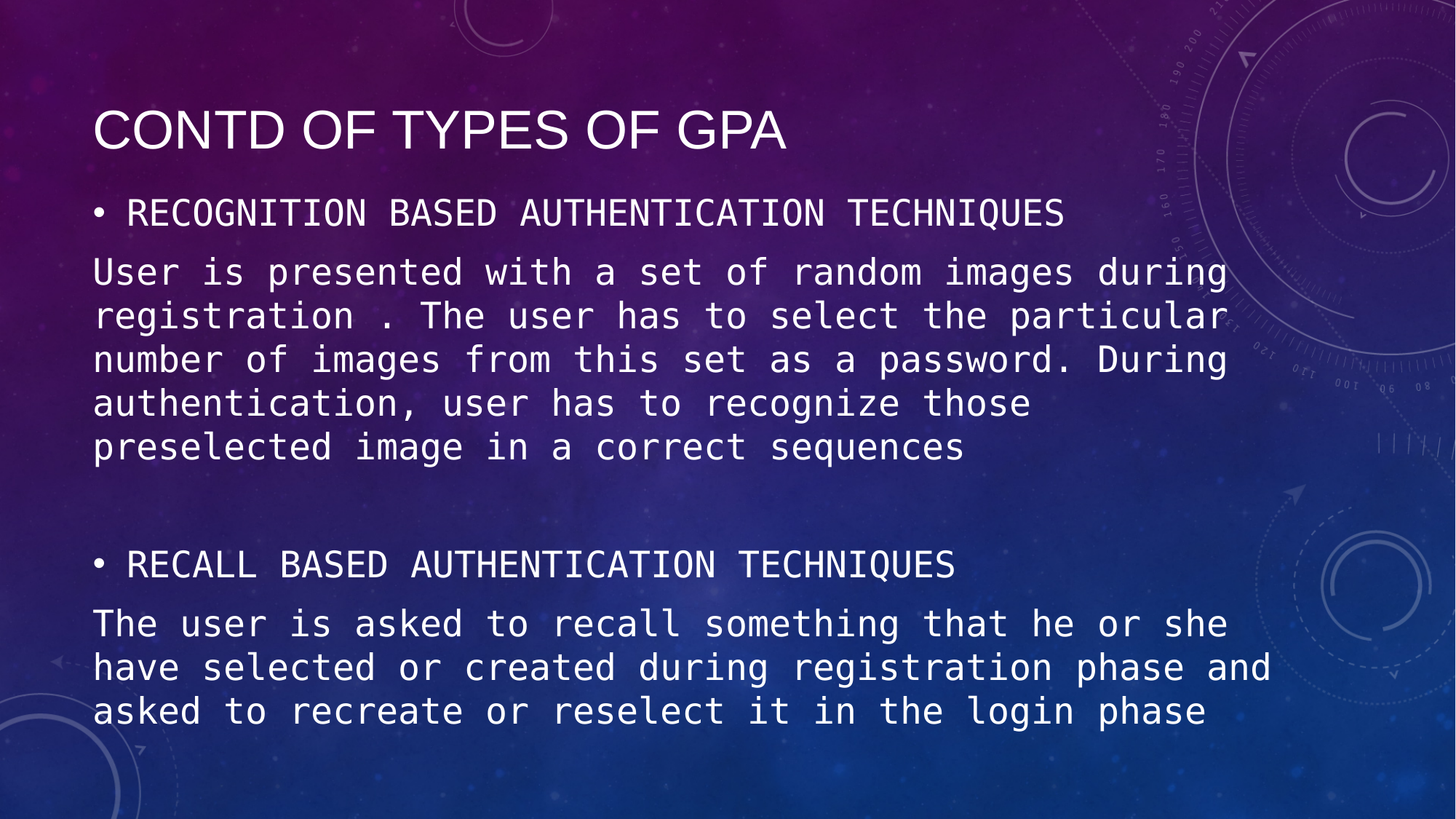

# CONTD OF TYPES OF GPA
RECOGNITION BASED AUTHENTICATION TECHNIQUES
User is presented with a set of random images during registration . The user has to select the particular number of images from this set as a password. During authentication, user has to recognize those preselected image in a correct sequences

RECALL BASED AUTHENTICATION TECHNIQUES
The user is asked to recall something that he or she have selected or created during registration phase and asked to recreate or reselect it in the login phase